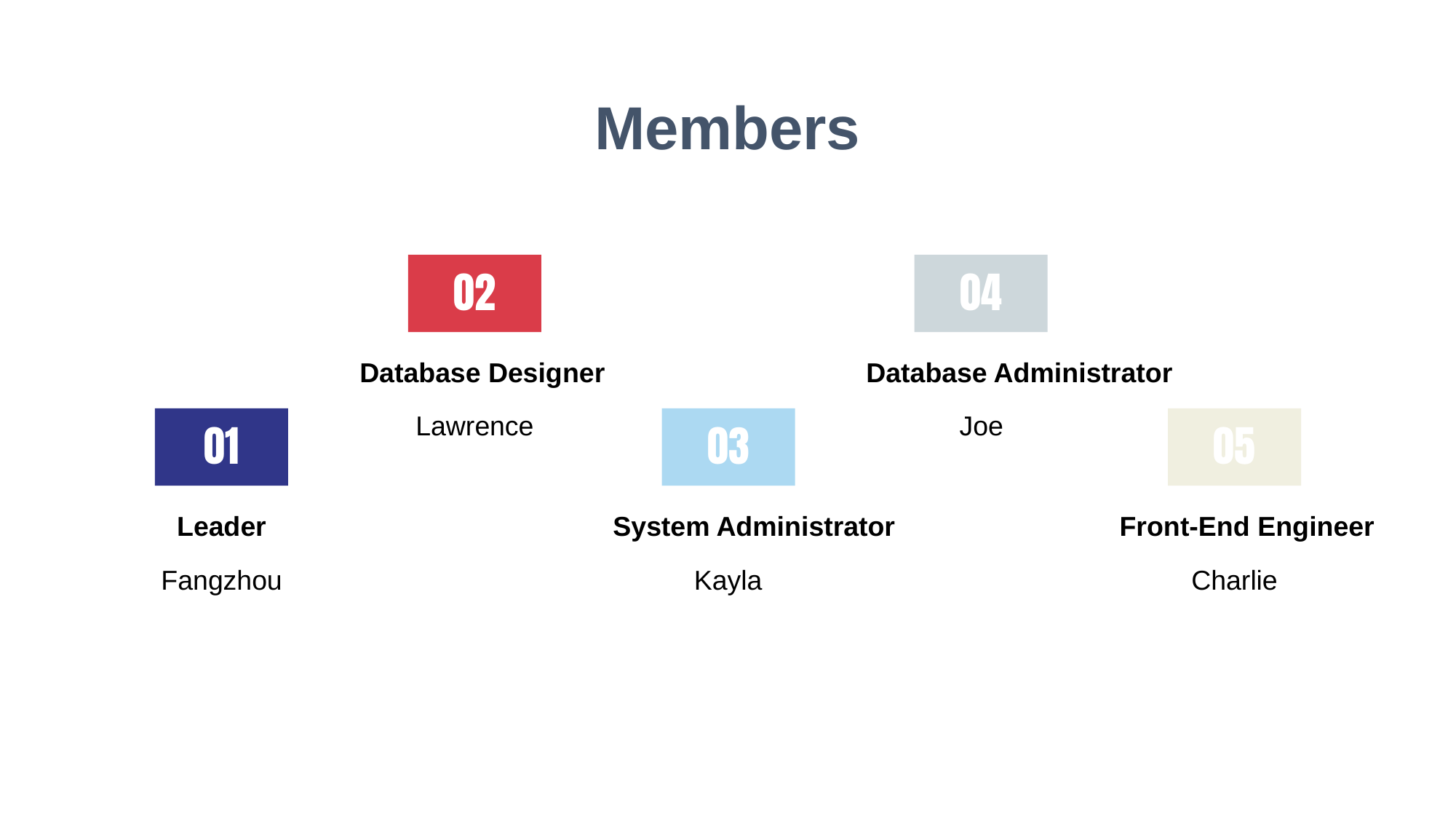

Members
02
04
Database Designer
Database Administrator
Lawrence
Joe
01
03
05
Leader
System Administrator
Front-End Engineer
Fangzhou
Kayla
Charlie